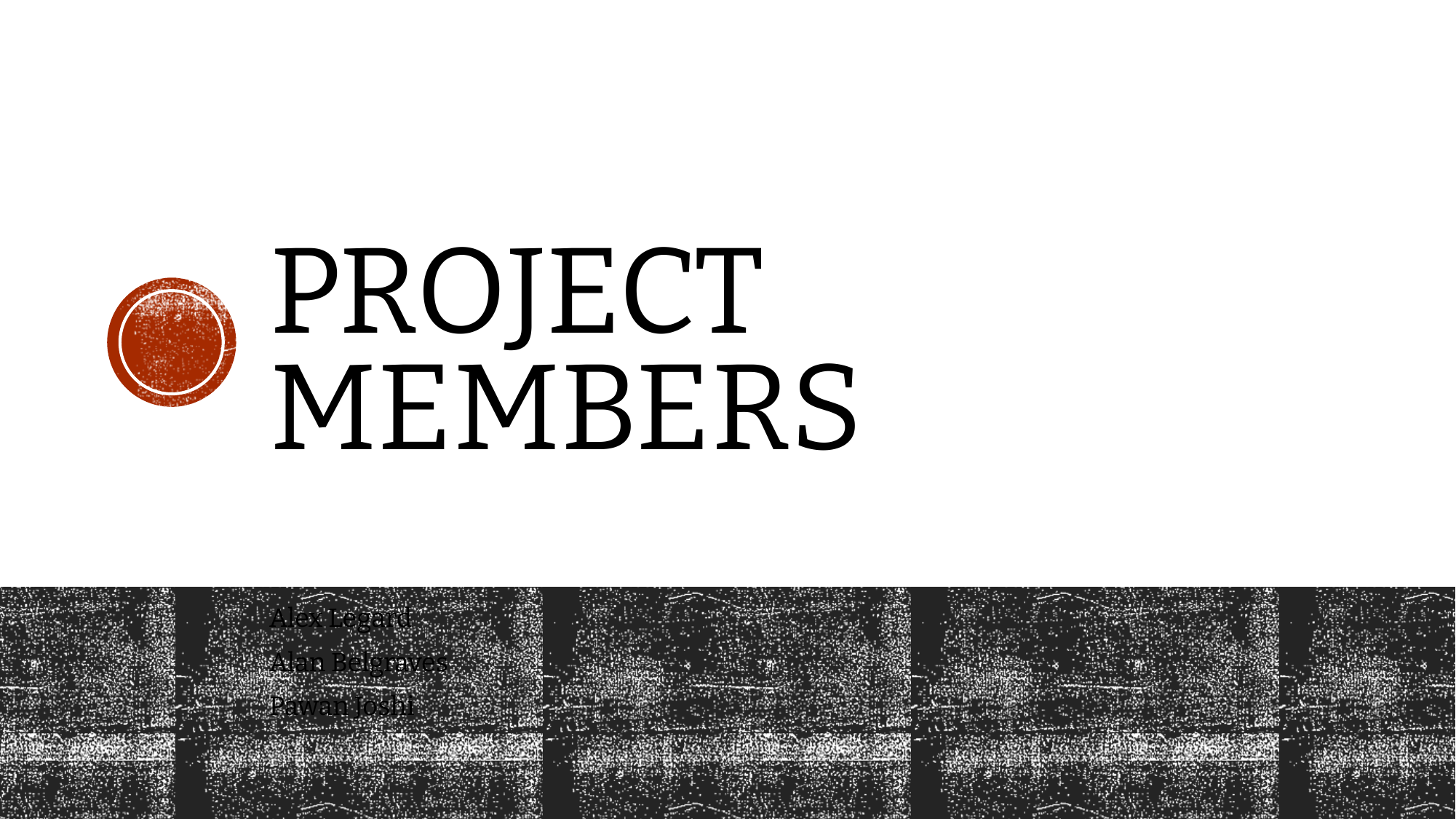

# Project members
Alex Legard
Alan Belgraves
Pawan Joshi